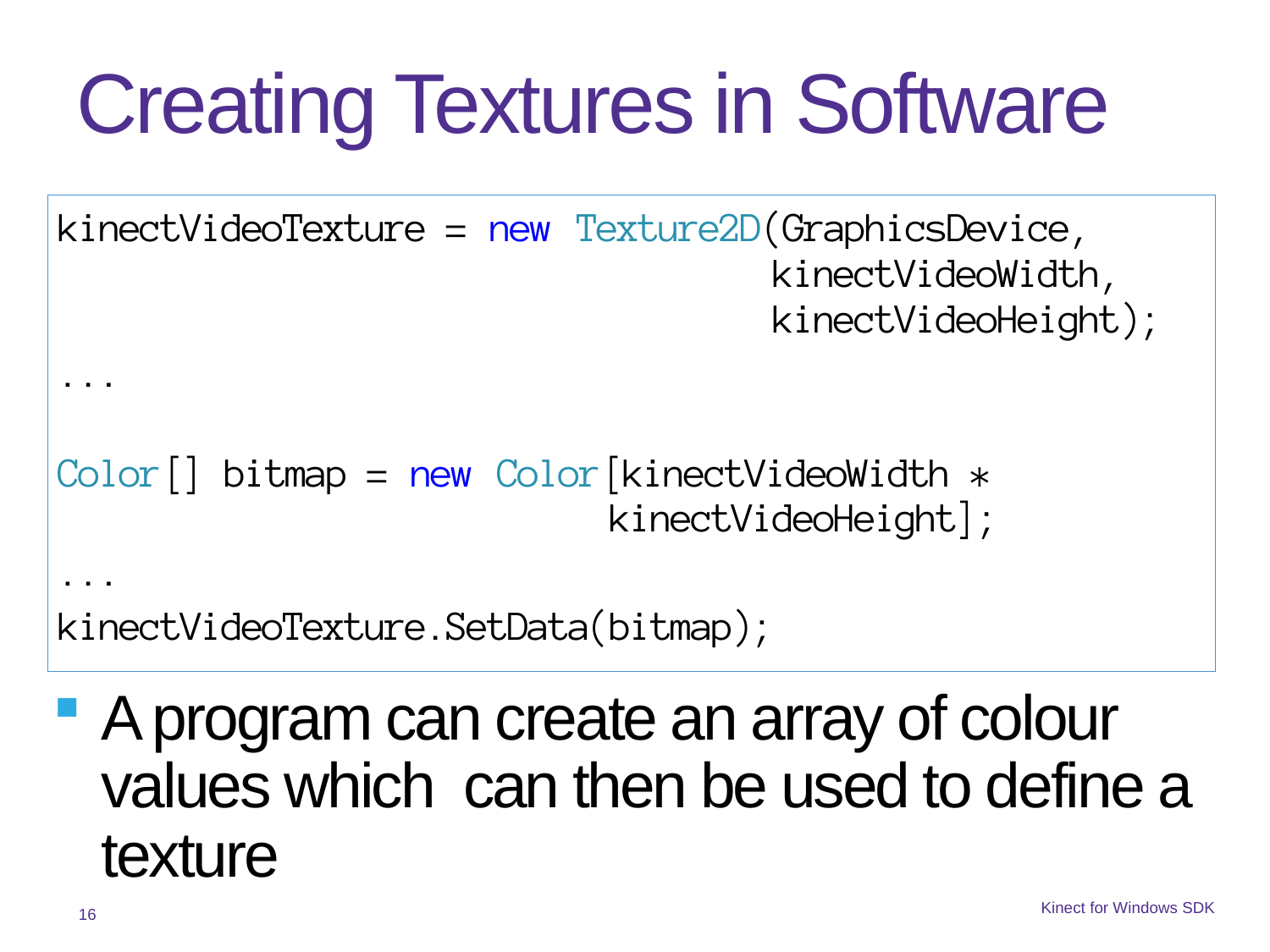

# Creating Textures in Software
kinectVideoTexture = new Texture2D(GraphicsDevice,
                                   kinectVideoWidth,
                                   kinectVideoHeight);
...
Color[] bitmap = new Color[kinectVideoWidth *
                           kinectVideoHeight];
...
kinectVideoTexture.SetData(bitmap);
A program can create an array of colour values which  can then be used to define a texture
16